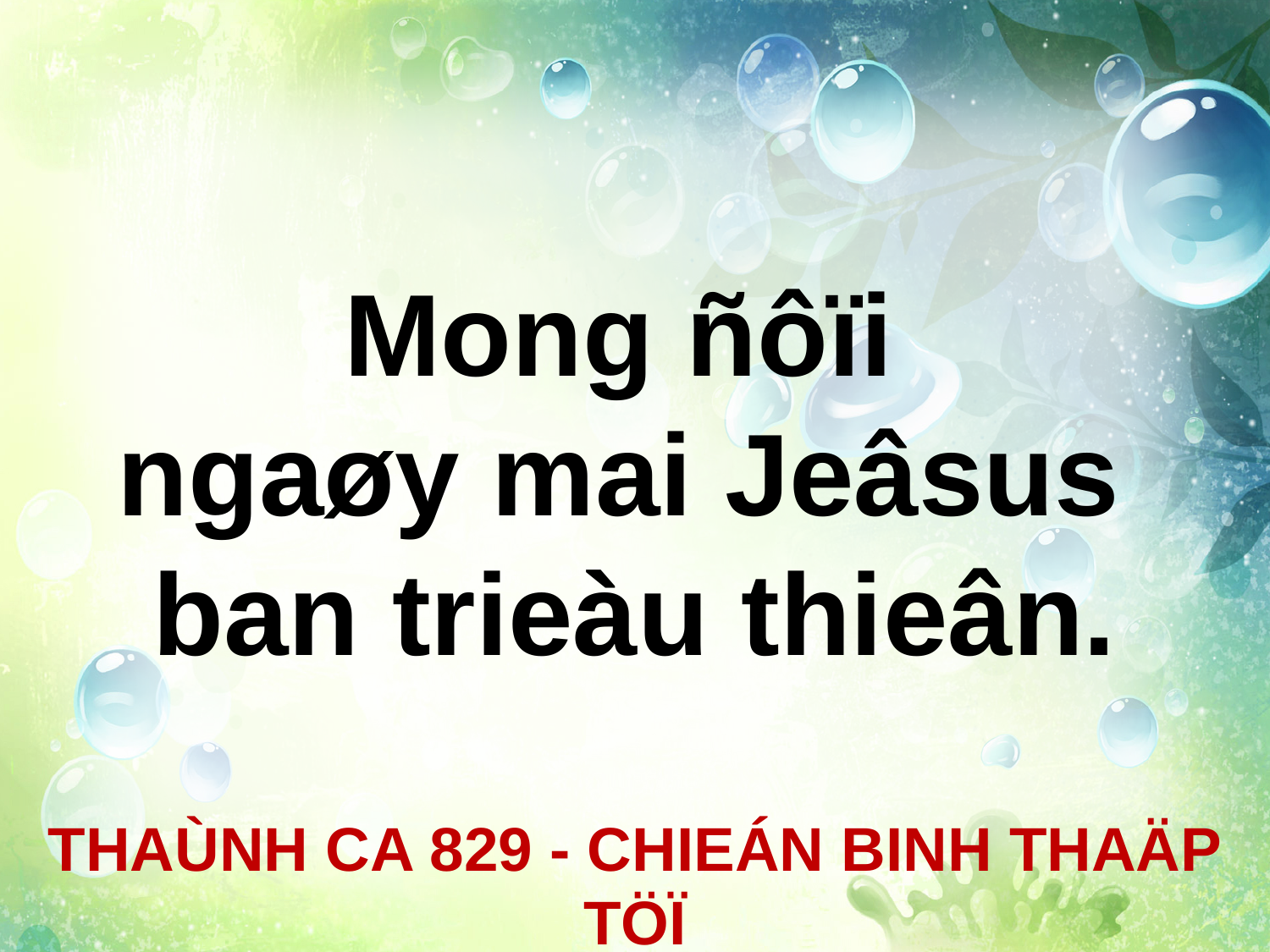

Mong ñôïi
ngaøy mai Jeâsus
ban trieàu thieân.
THAÙNH CA 829 - CHIEÁN BINH THAÄP TÖÏ